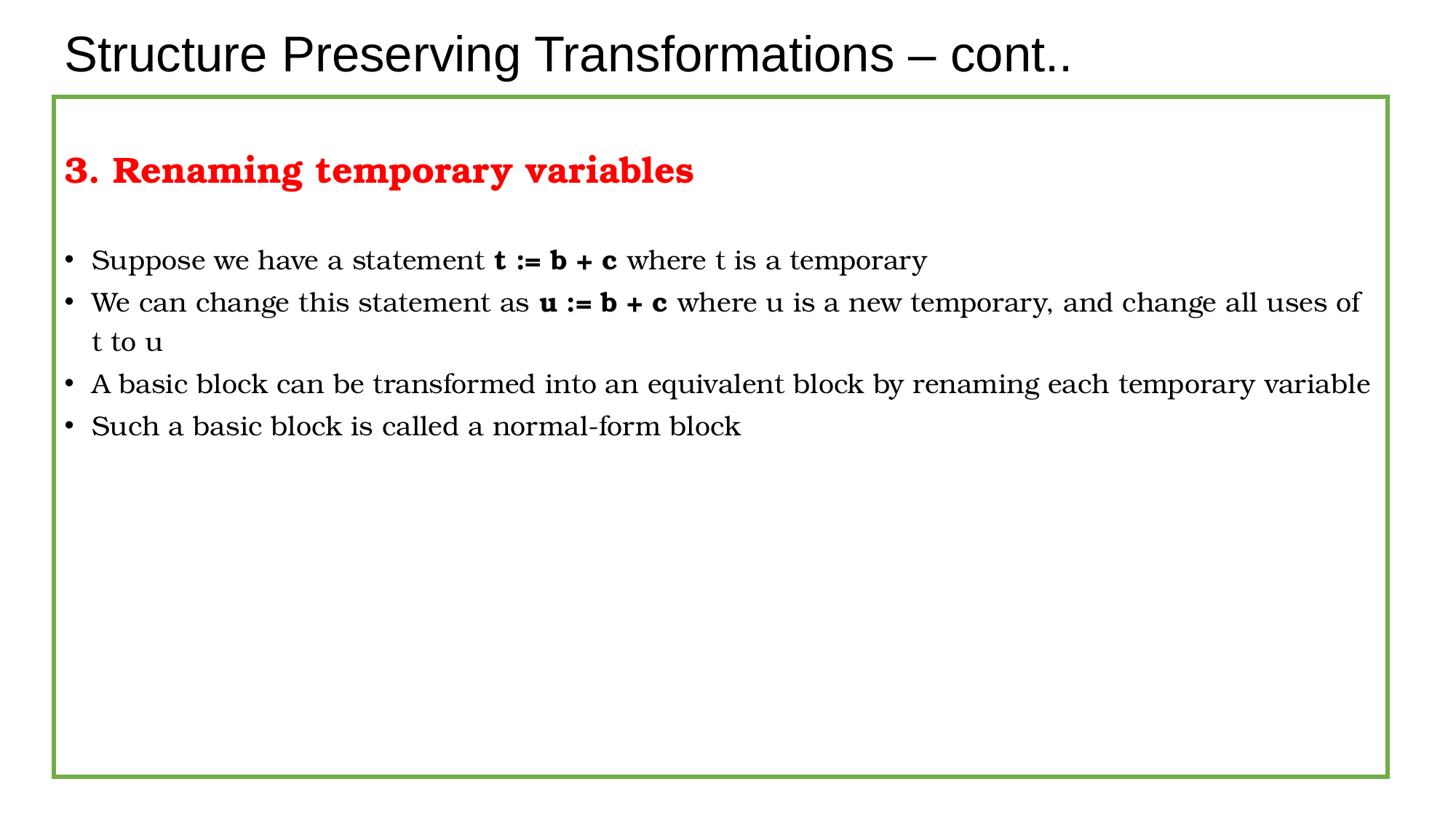

# Structure Preserving Transformations – cont..

3. Renaming temporary variables

Suppose we have a statement t := b + c where t is a temporary
We can change this statement as u := b + c where u is a new temporary, and change all uses of t to u
A basic block can be transformed into an equivalent block by renaming each temporary variable
Such a basic block is called a normal-form block